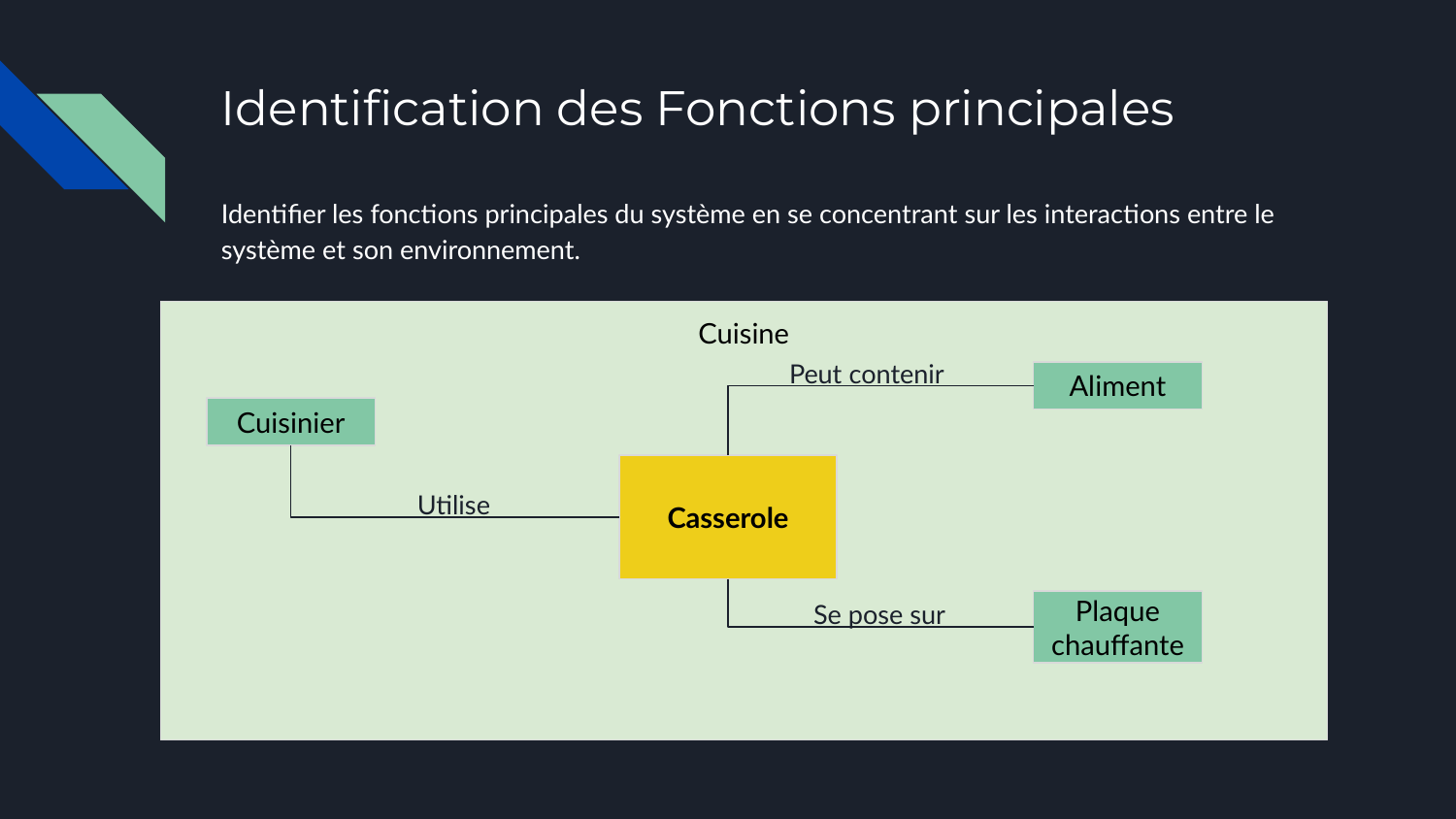

# Identification des Fonctions principales
Identifier les fonctions principales du système en se concentrant sur les interactions entre le système et son environnement.
Cuisine
Peut contenir
Aliment
Cuisinier
Casserole
Utilise
Se pose sur
Plaque chauffante